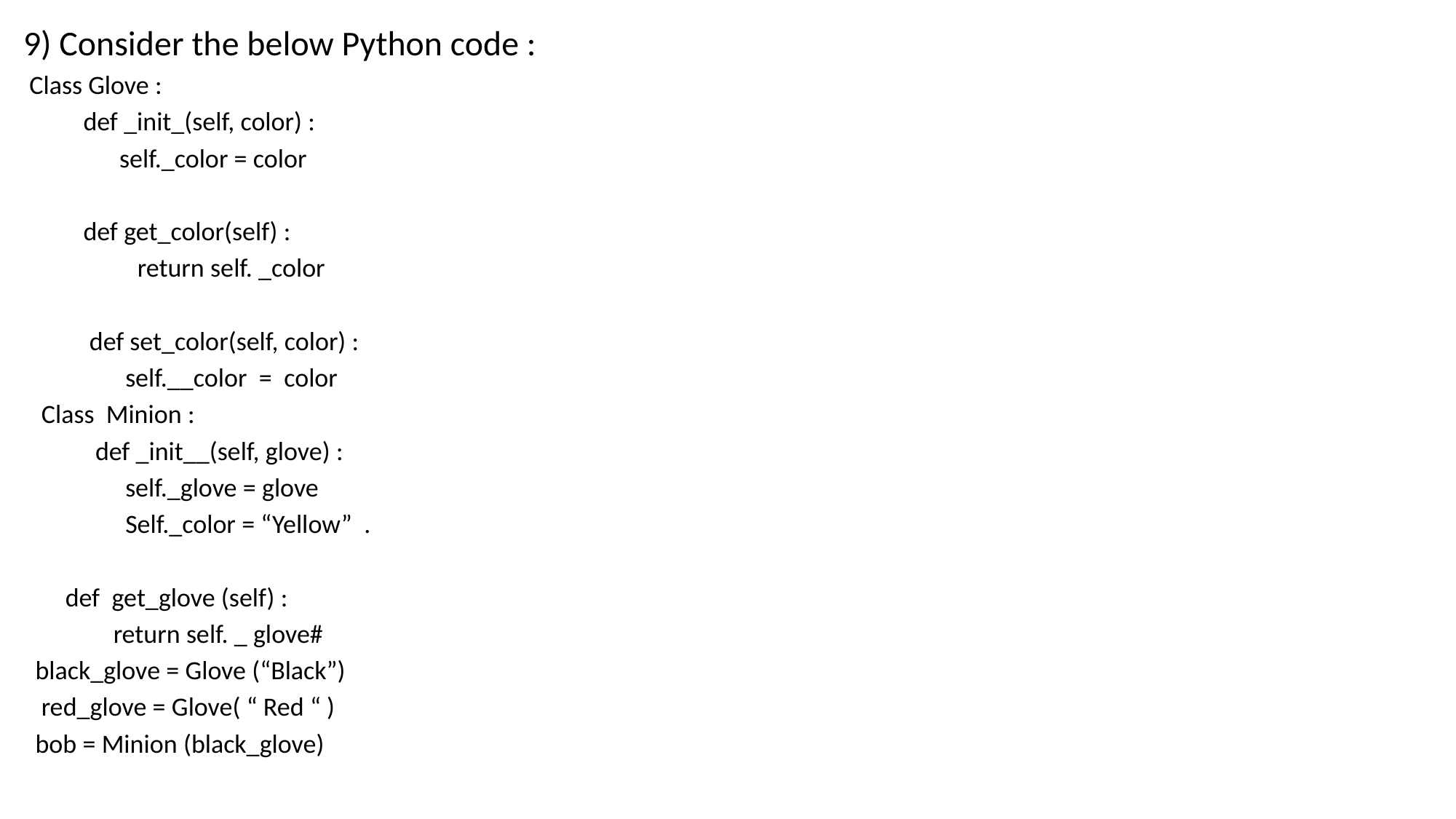

9) Consider the below Python code :
 Class Glove :
          def _init_(self, color) :
                self._color = color

          def get_color(self) :
                   return self. _color

           def set_color(self, color) :
                 self.__color  =  color
   Class  Minion :
            def _init__(self, glove) :
                 self._glove = glove
                 Self._color = “Yellow”  .

       def  get_glove (self) :
               return self. _ glove#
  black_glove = Glove (“Black”)
   red_glove = Glove( “ Red “ )
  bob = Minion (black_glove)